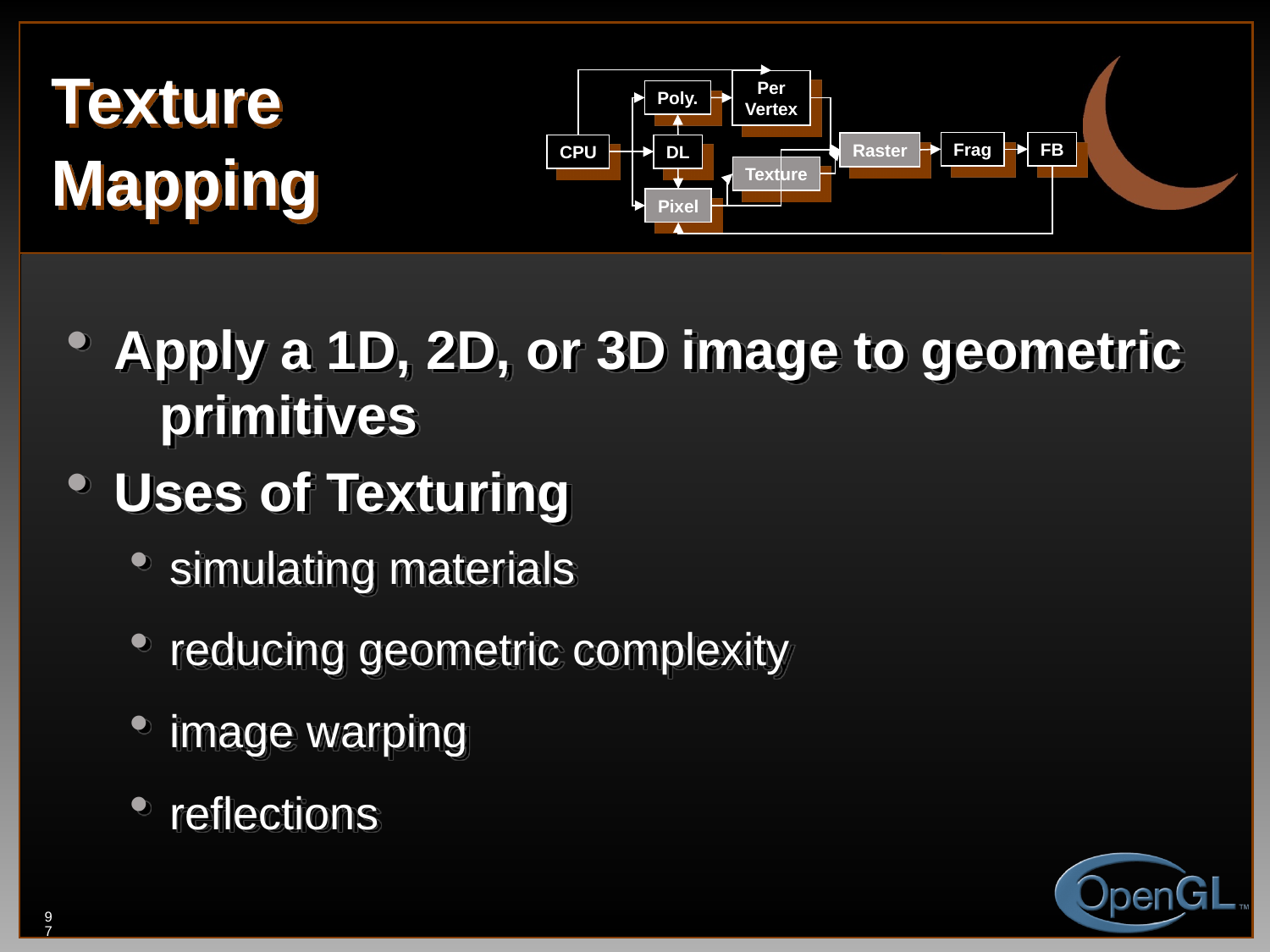

# Texture Mapping
Per
Vertex
Poly.
Frag
FB
Raster
CPU
DL
Texture
Pixel
Apply a 1D, 2D, or 3D image to geometric
   primitives
Uses of Texturing
simulating materials
reducing geometric complexity
image warping
reflections
97